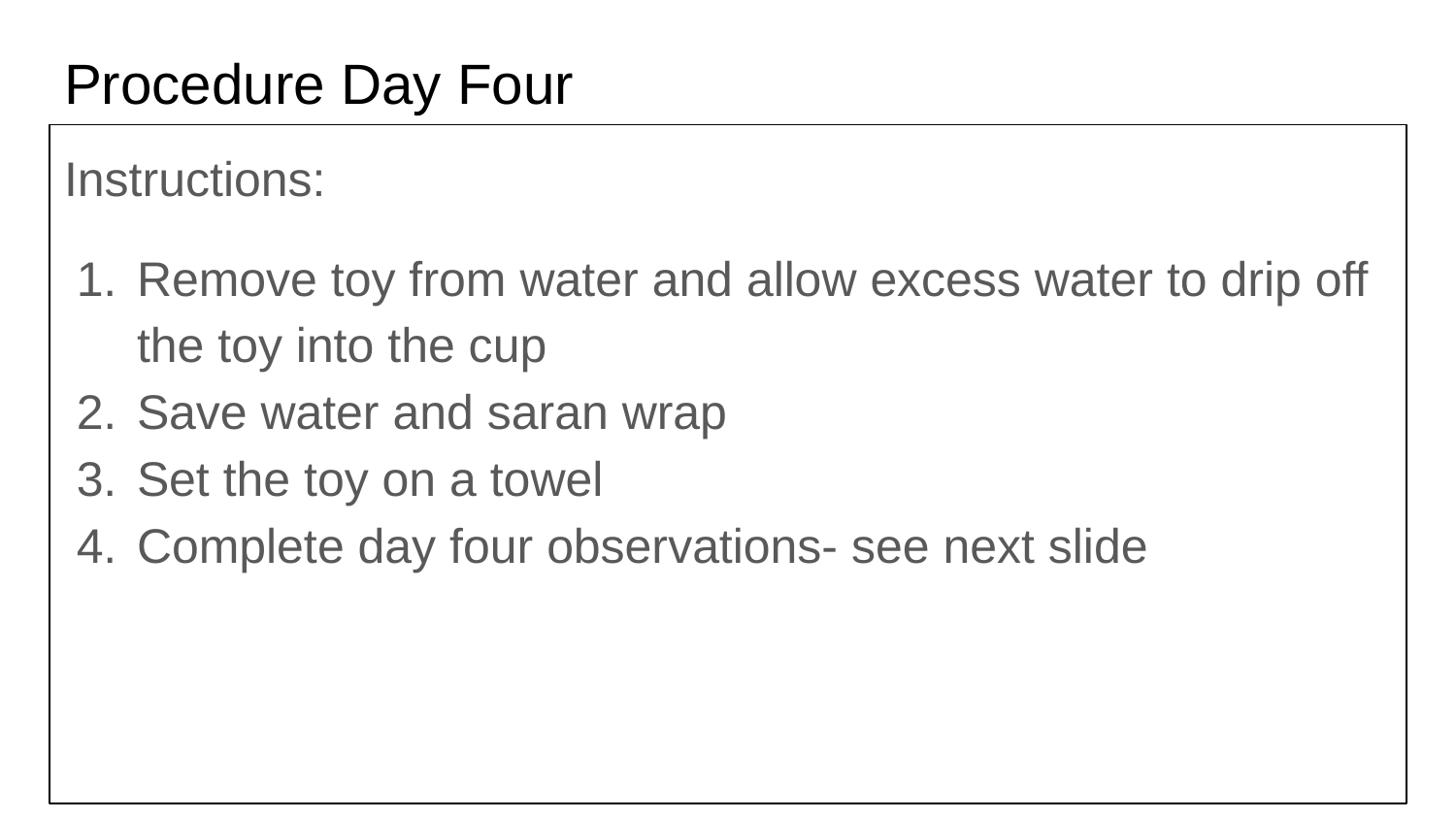

# Procedure Day Four

Instructions:
Remove toy from water and allow excess water to drip off the toy into the cup
Save water and saran wrap
Set the toy on a towel
Complete day four observations- see next slide